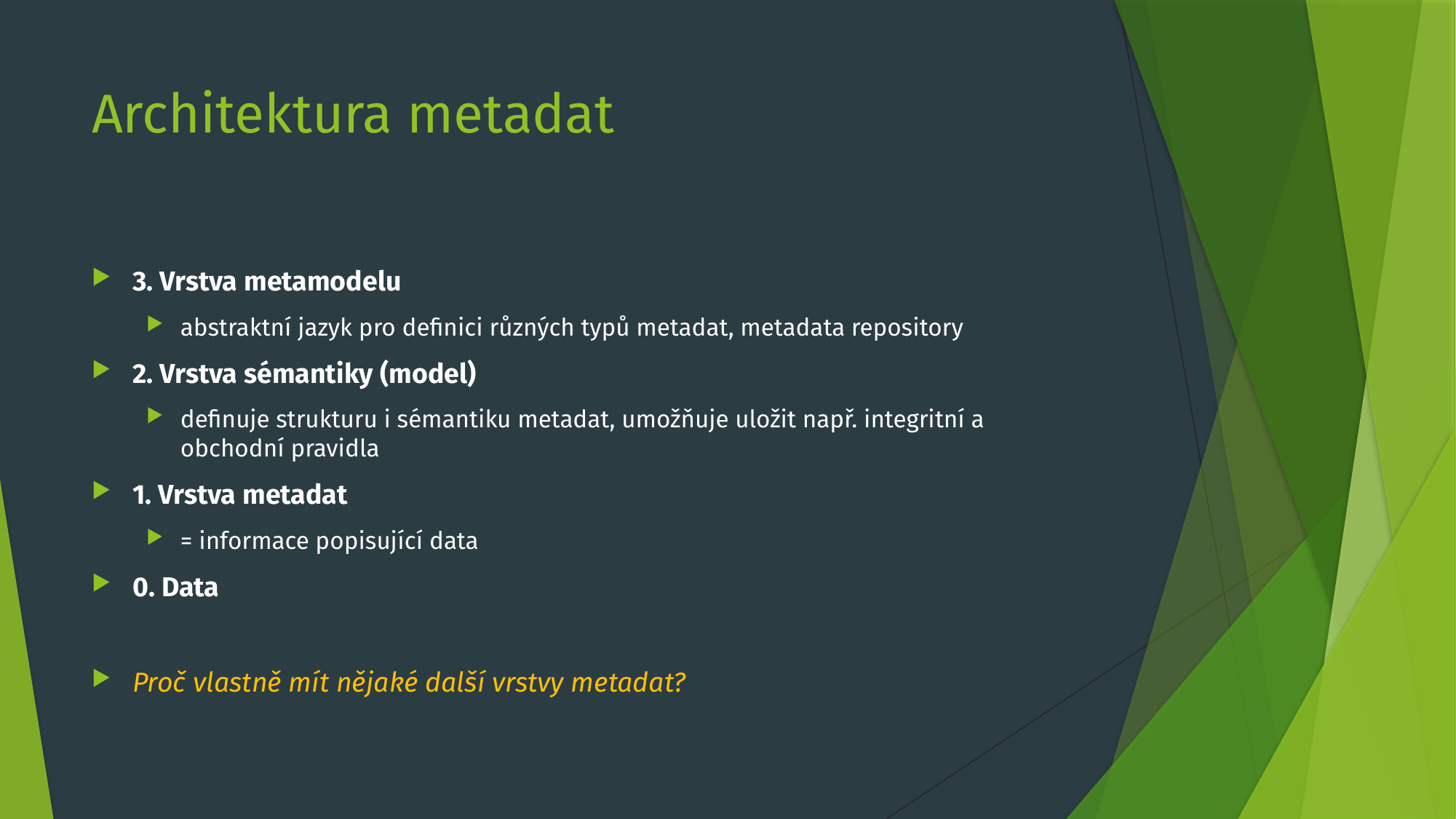

# Architektura metadat
3. Vrstva metamodelu
abstraktní jazyk pro definici různých typů metadat, metadata repository
2. Vrstva sémantiky (model)
definuje strukturu i sémantiku metadat, umožňuje uložit např. integritní a obchodní pravidla
1. Vrstva metadat
= informace popisující data
0. Data

Proč vlastně mít nějaké další vrstvy metadat?